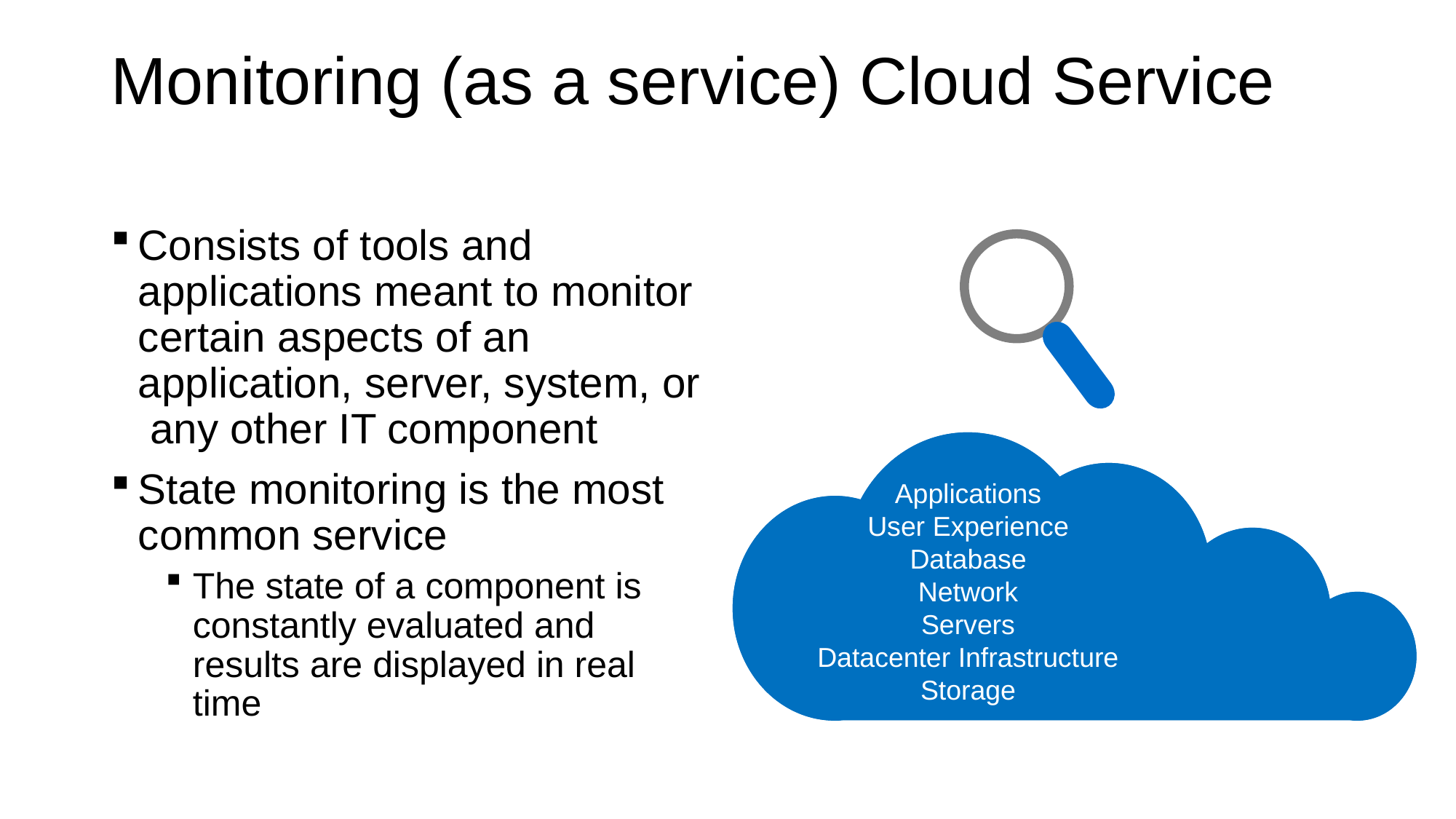

# Monitoring (as a service) Cloud Service
Consists of tools and applications meant to monitor certain aspects of an application, server, system, or  any other IT component
State monitoring is the most common service
The state of a component is constantly evaluated and results are displayed in real time

Applications
User Experience
Database
Network
Servers
Datacenter Infrastructure
Storage